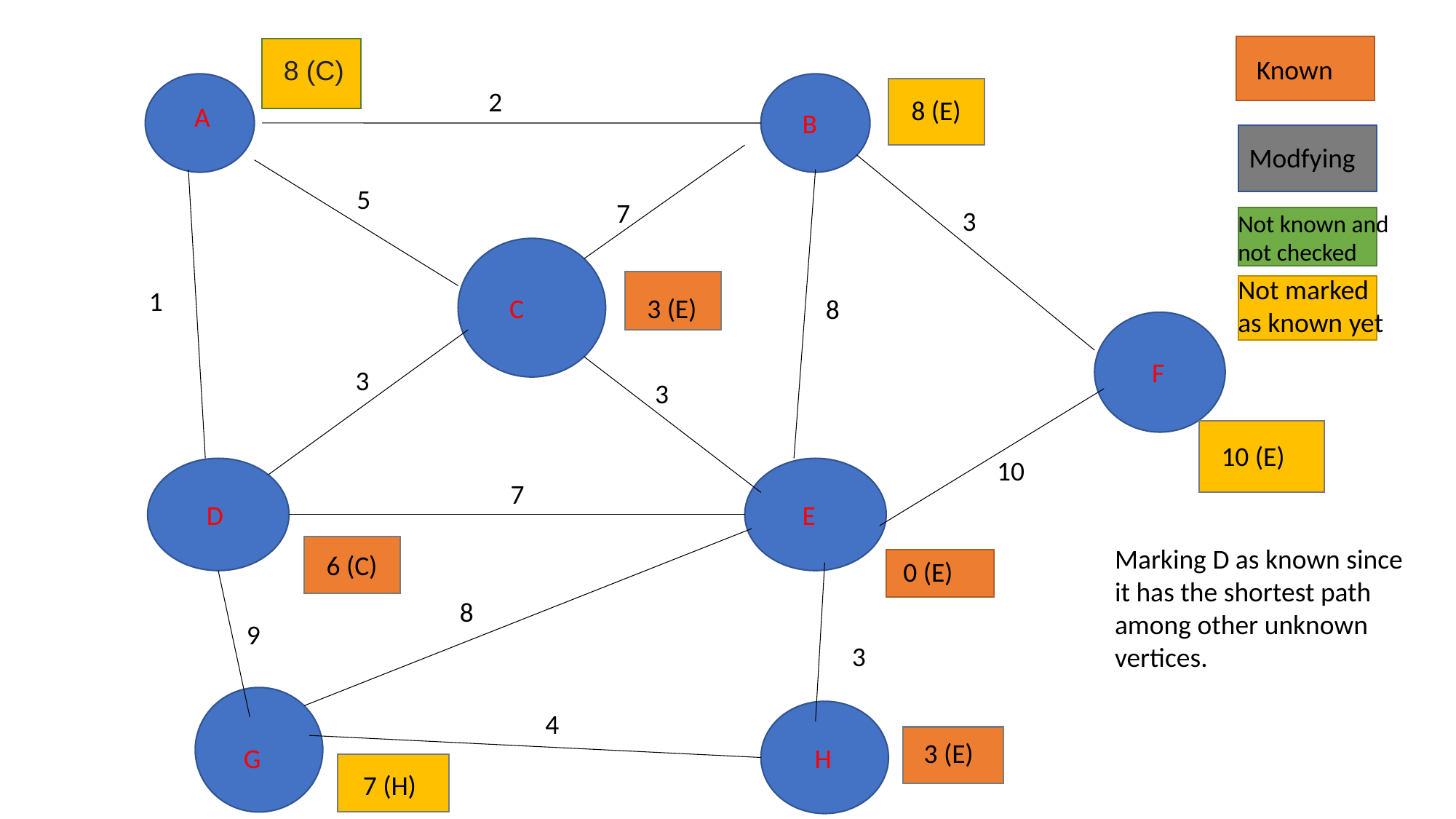

Known
8 (C)

2

8 (E)
A
B

Modfying
5
7
3
Not known and not checked

Not marked as known yet

1
C
3 (E)
8

F
3
3

10 (E)
10

7
D
E

Marking D as known since it has the shortest path among other unknown vertices.
6 (C)

0 (E)
8
9
3

4

3 (E)
G
H

7 (H)